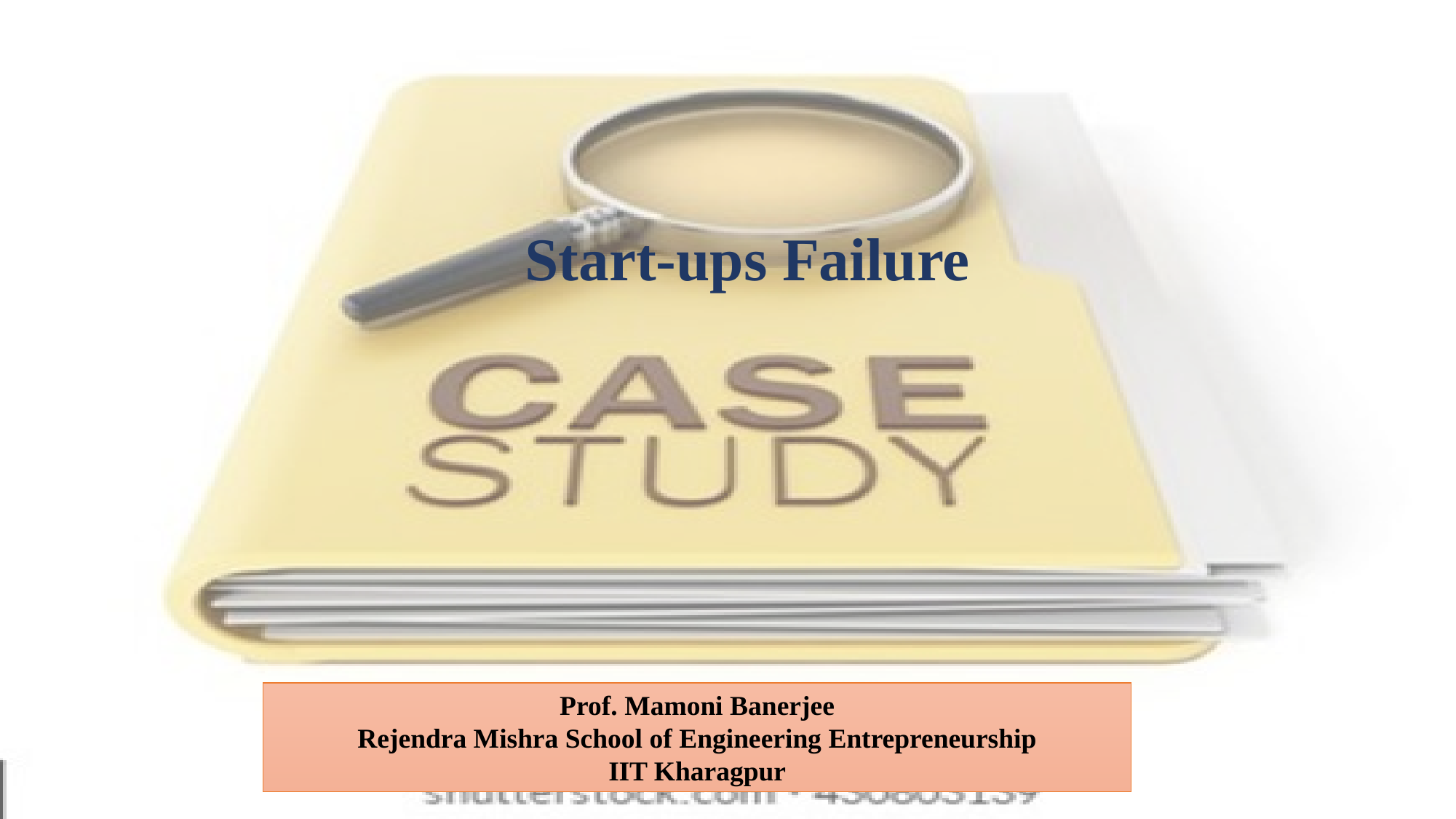

Start-ups Failure
Prof. Mamoni Banerjee
Rejendra Mishra School of Engineering Entrepreneurship
IIT Kharagpur